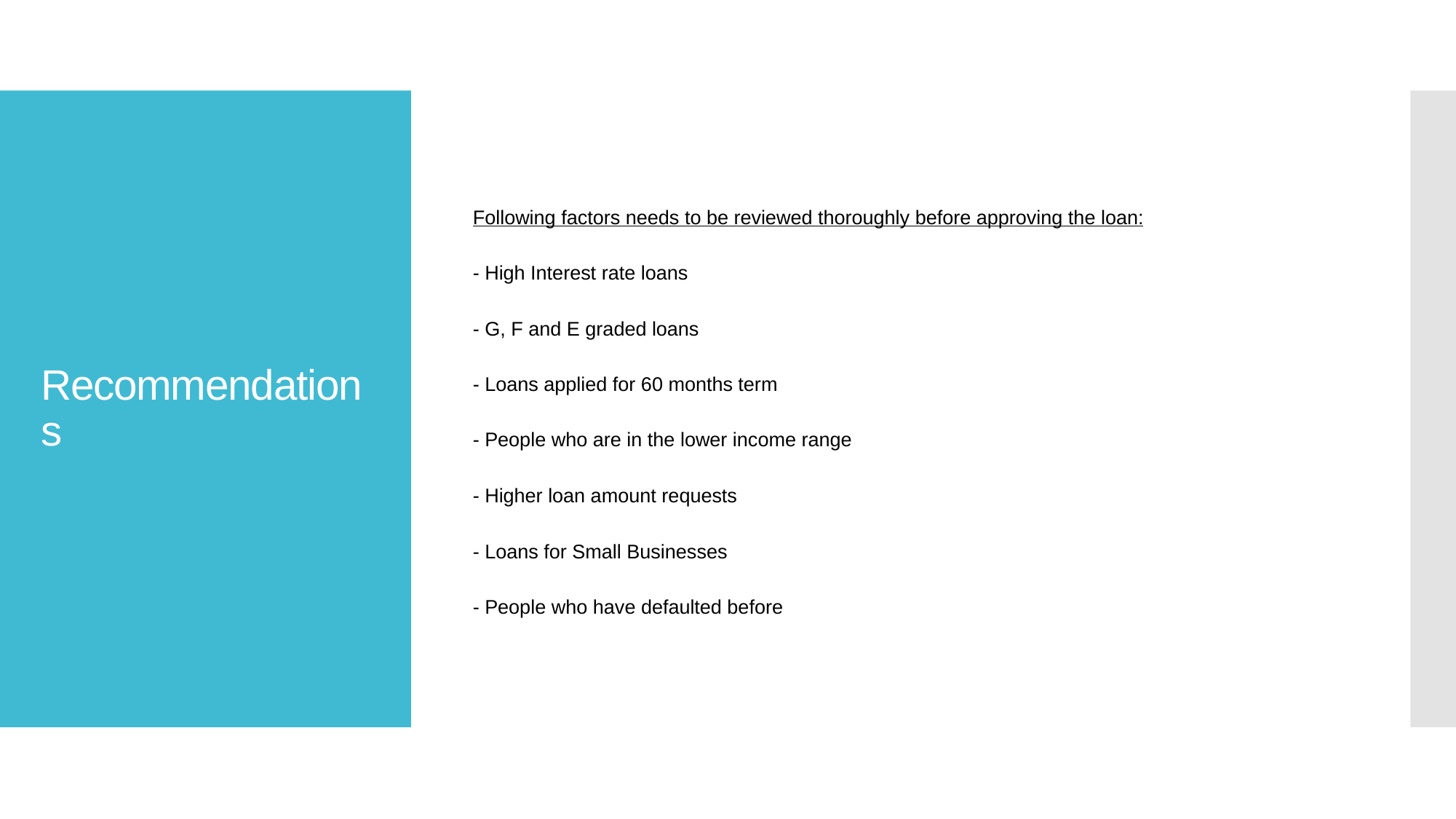

Following factors needs to be reviewed thoroughly before approving the loan:
- High Interest rate loans
- G, F and E graded loans
- Loans applied for 60 months term
- People who are in the lower income range
- Higher loan amount requests
- Loans for Small Businesses
- People who have defaulted before
# Recommendations